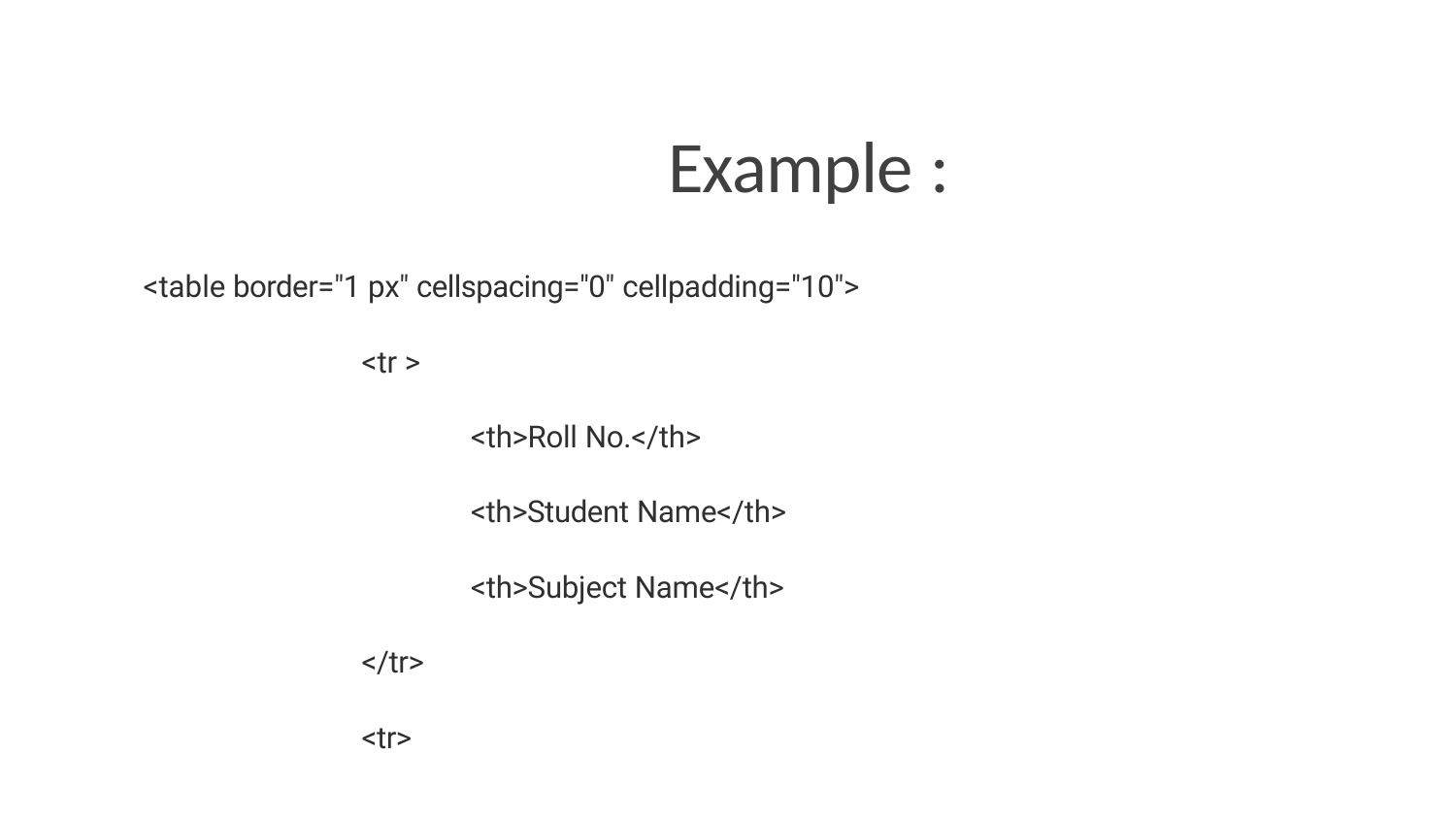

# Example :
<table border="1 px" cellspacing="0" cellpadding="10">
<tr >
<th>Roll No.</th>
<th>Student Name</th>
<th>Subject Name</th>
</tr>
<tr>